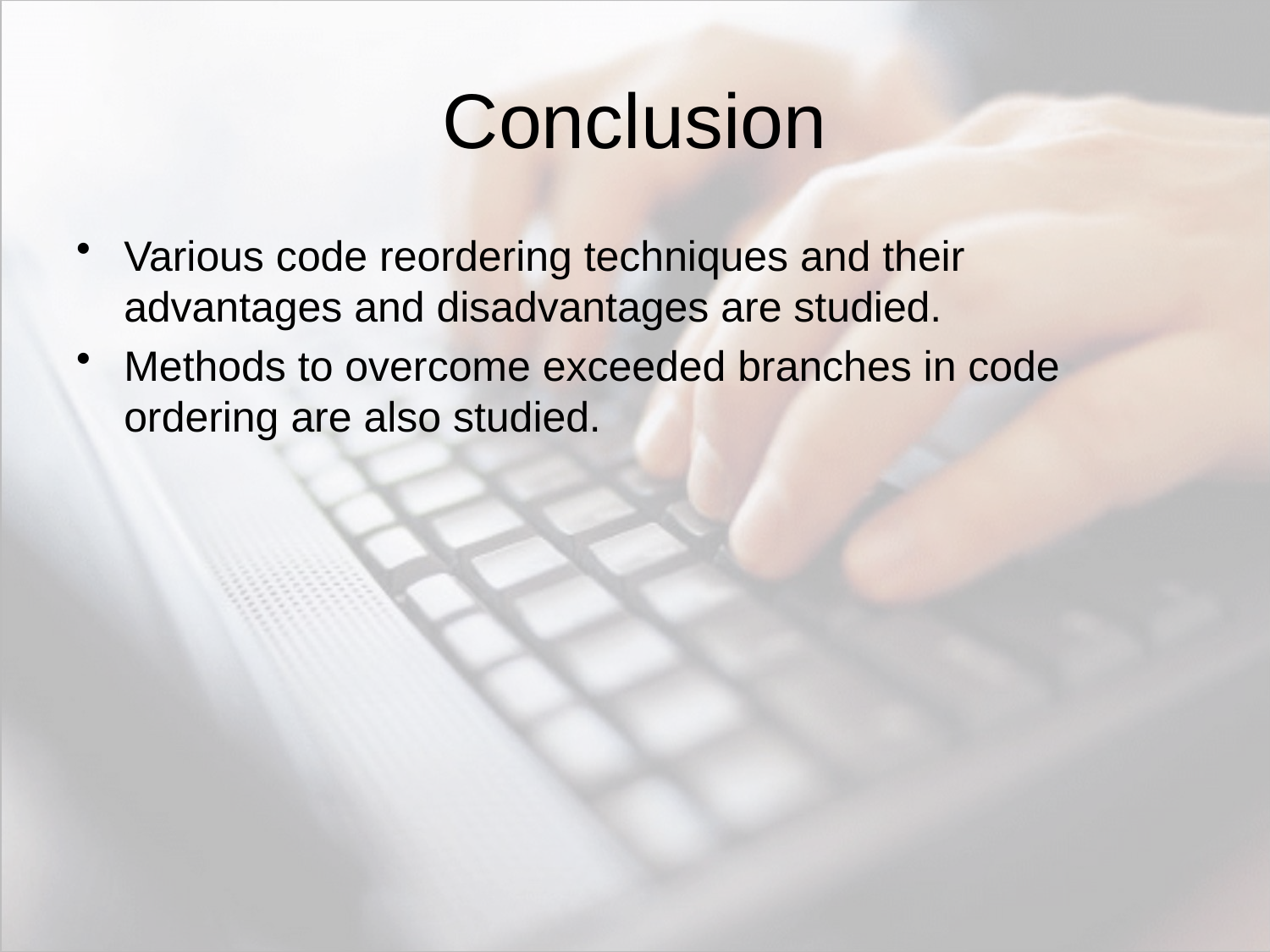

# Conclusion
Various code reordering techniques and their advantages and disadvantages are studied.
Methods to overcome exceeded branches in code ordering are also studied.